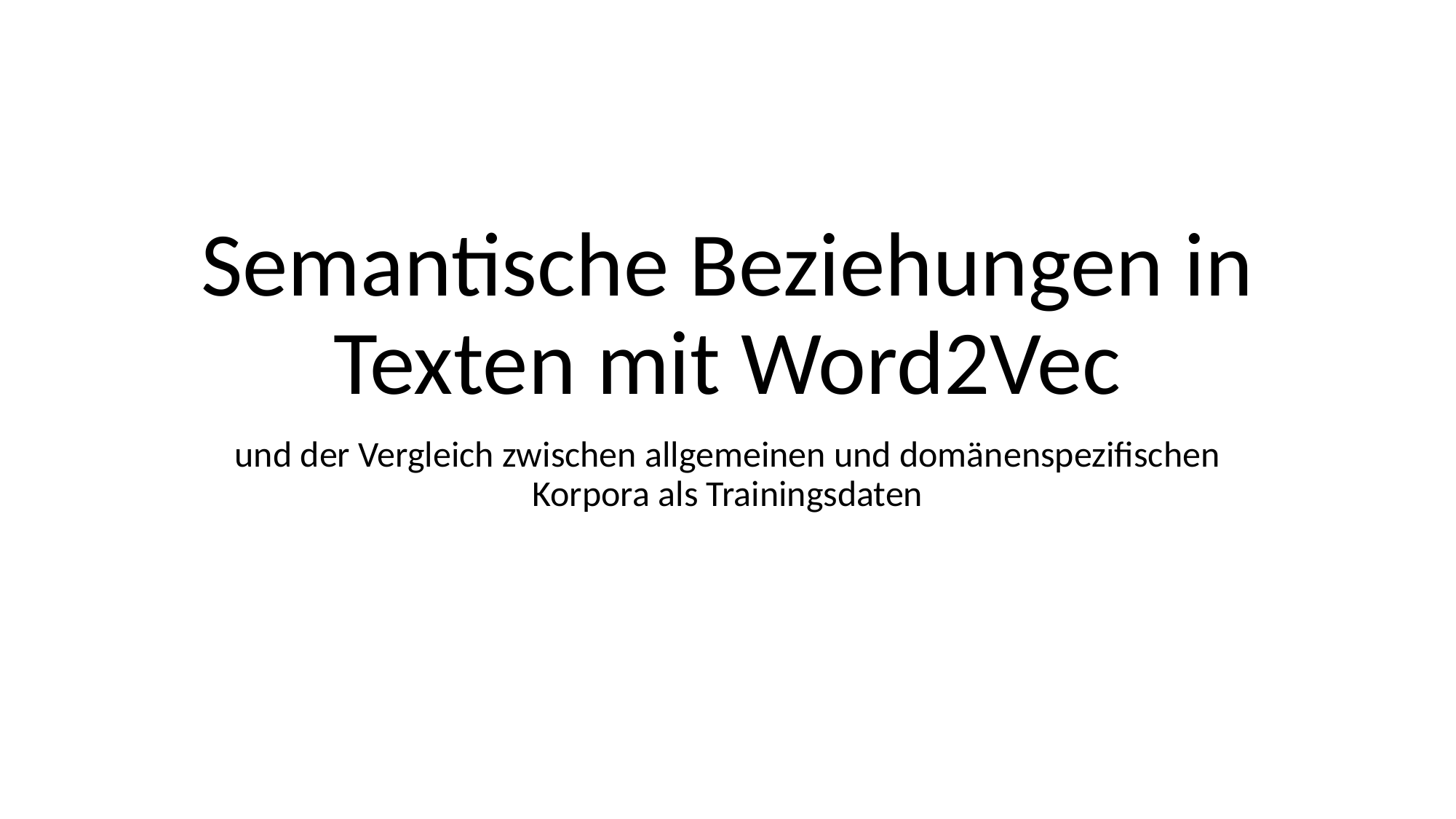

# Semantische Beziehungen in Texten mit Word2Vec
und der Vergleich zwischen allgemeinen und domänenspezifischen Korpora als Trainingsdaten